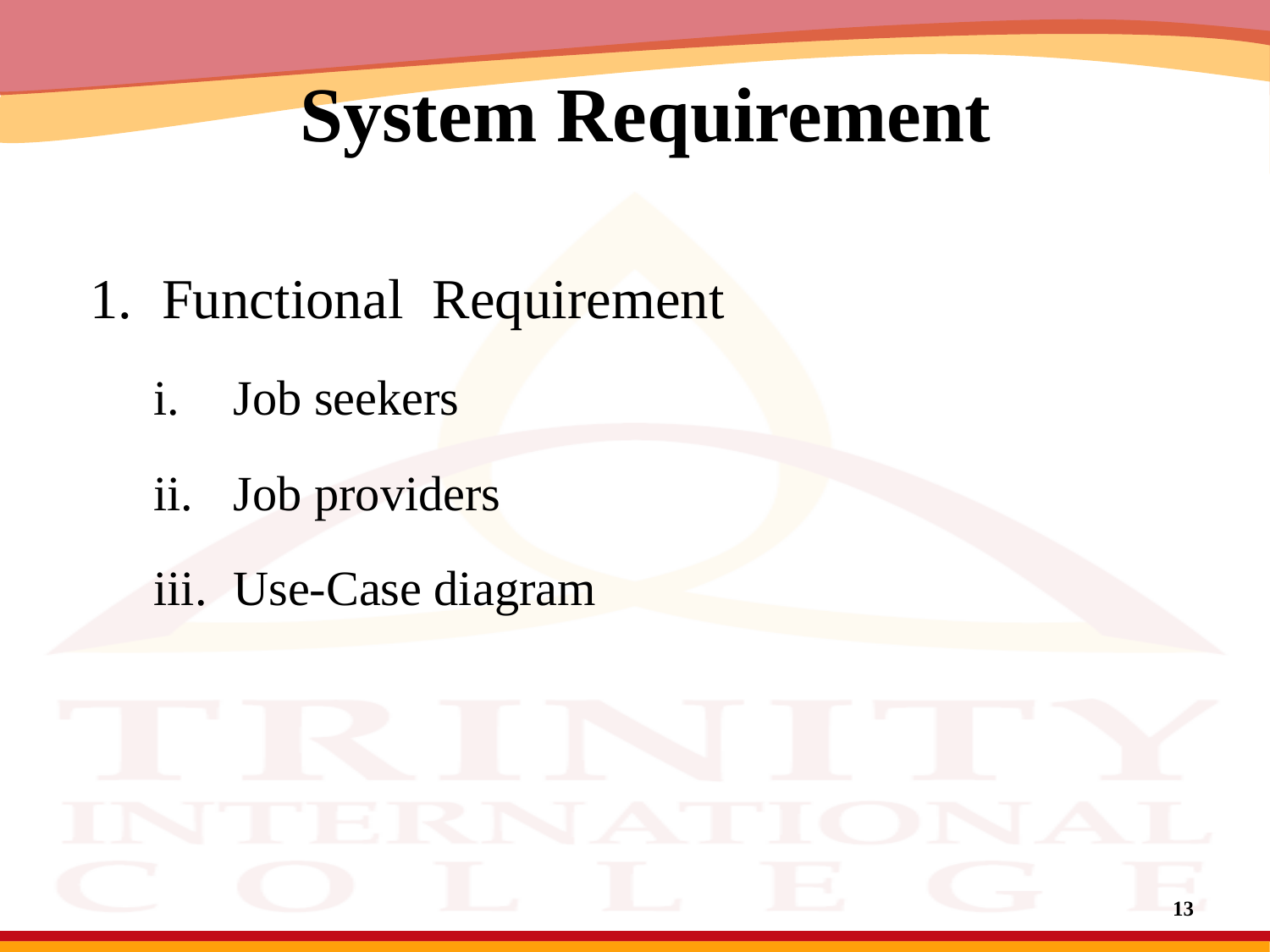

# System Requirement
Functional  Requirement
Job seekers
Job providers
Use-Case diagram

13